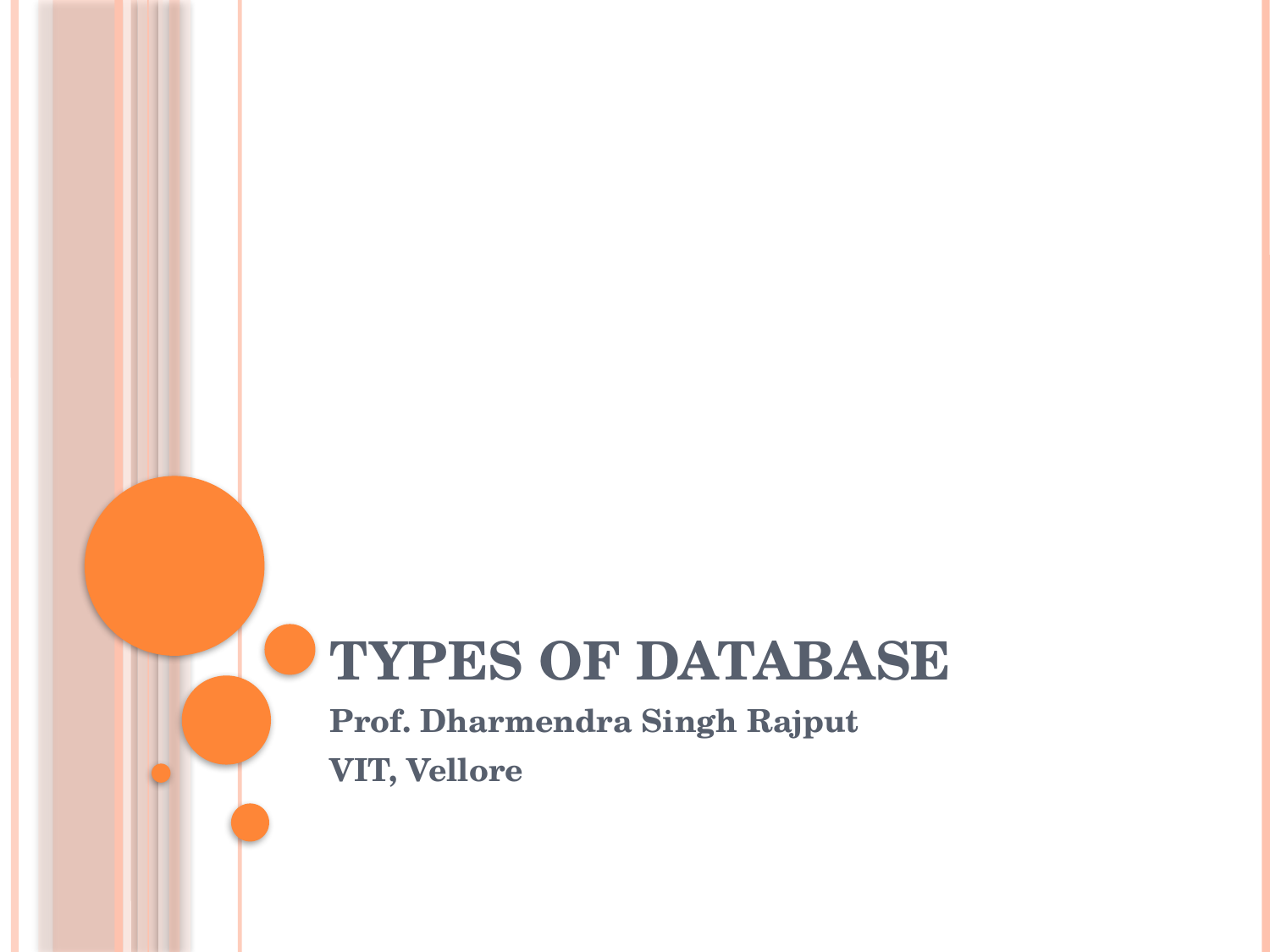

# Types of Database
Prof. Dharmendra Singh Rajput
VIT, Vellore